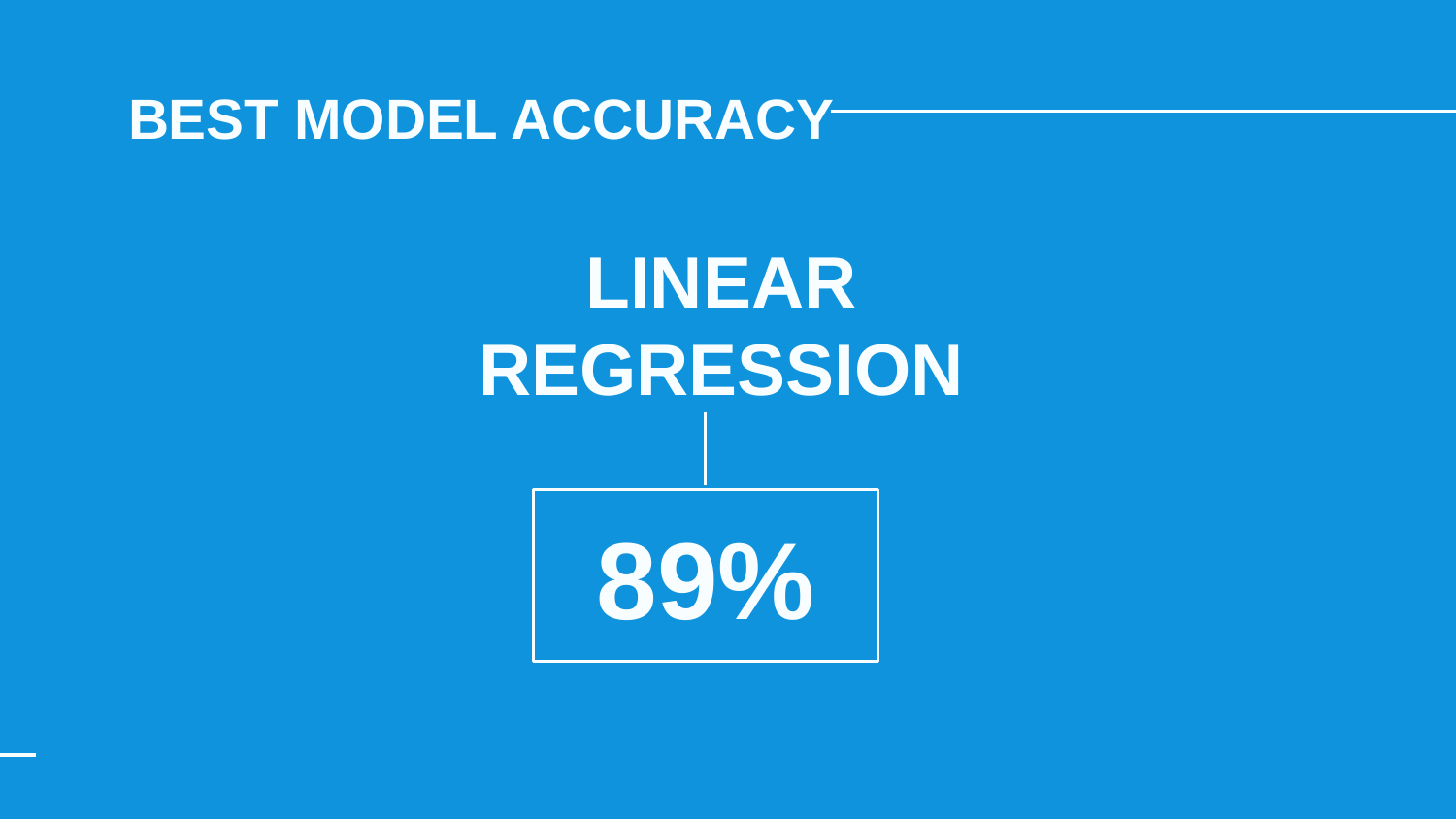

# BEST MODEL ACCURACY
LINEAR
REGRESSION
89%
9